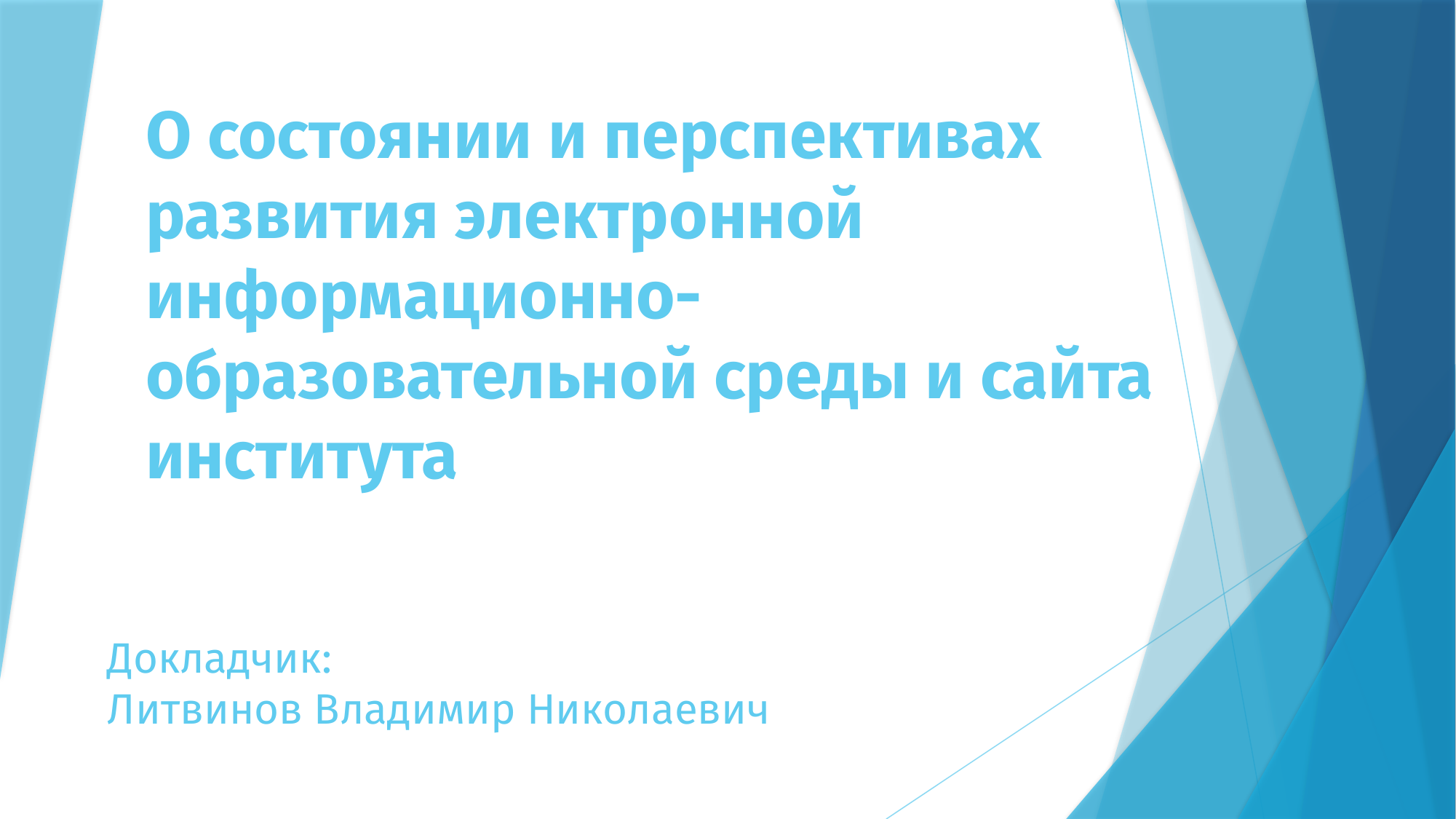

# О состоянии и перспективах развития электронной информационно-образовательной среды и сайта института
Докладчик:
Литвинов Владимир Николаевич